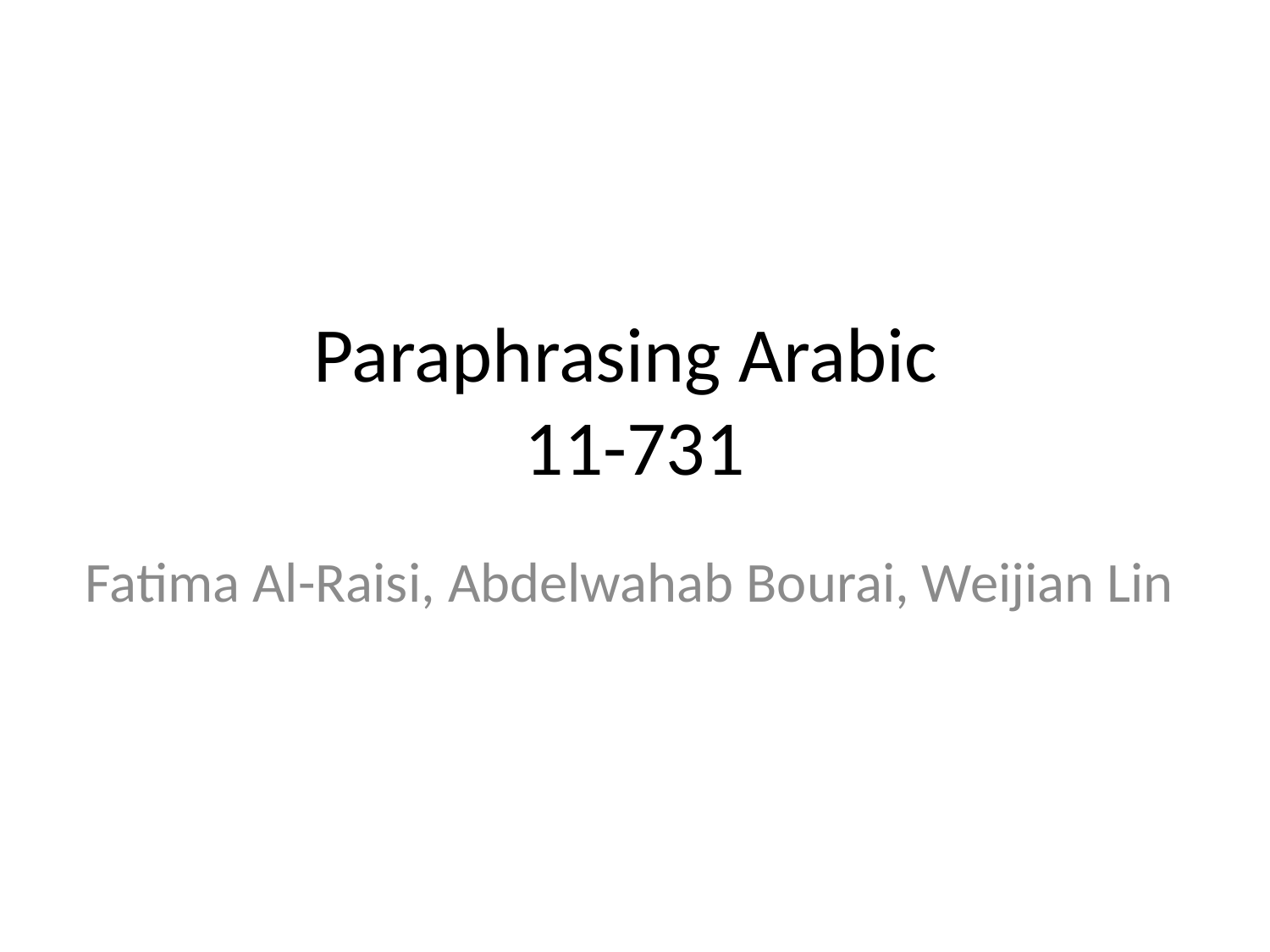

# Paraphrasing Arabic 11-731
Fatima Al-Raisi, Abdelwahab Bourai, Weijian Lin